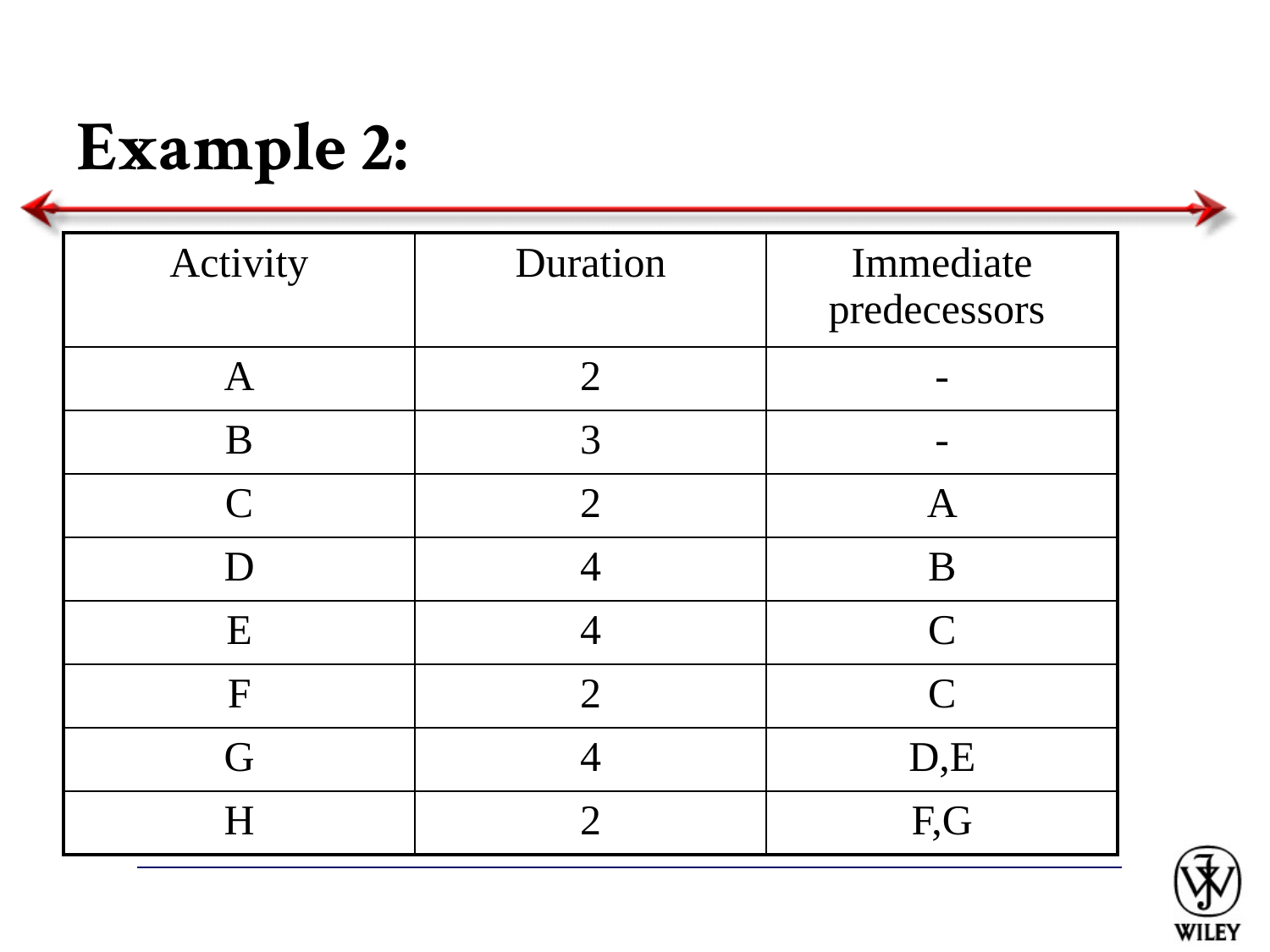

# Example 2:
| Activity | Duration | Immediate predecessors |
| --- | --- | --- |
| A | 2 | - |
| B | 3 | - |
| C | 2 | A |
| D | 4 | B |
| E | 4 | C |
| F | 2 | C |
| G | 4 | D,E |
| H | 2 | F,G |